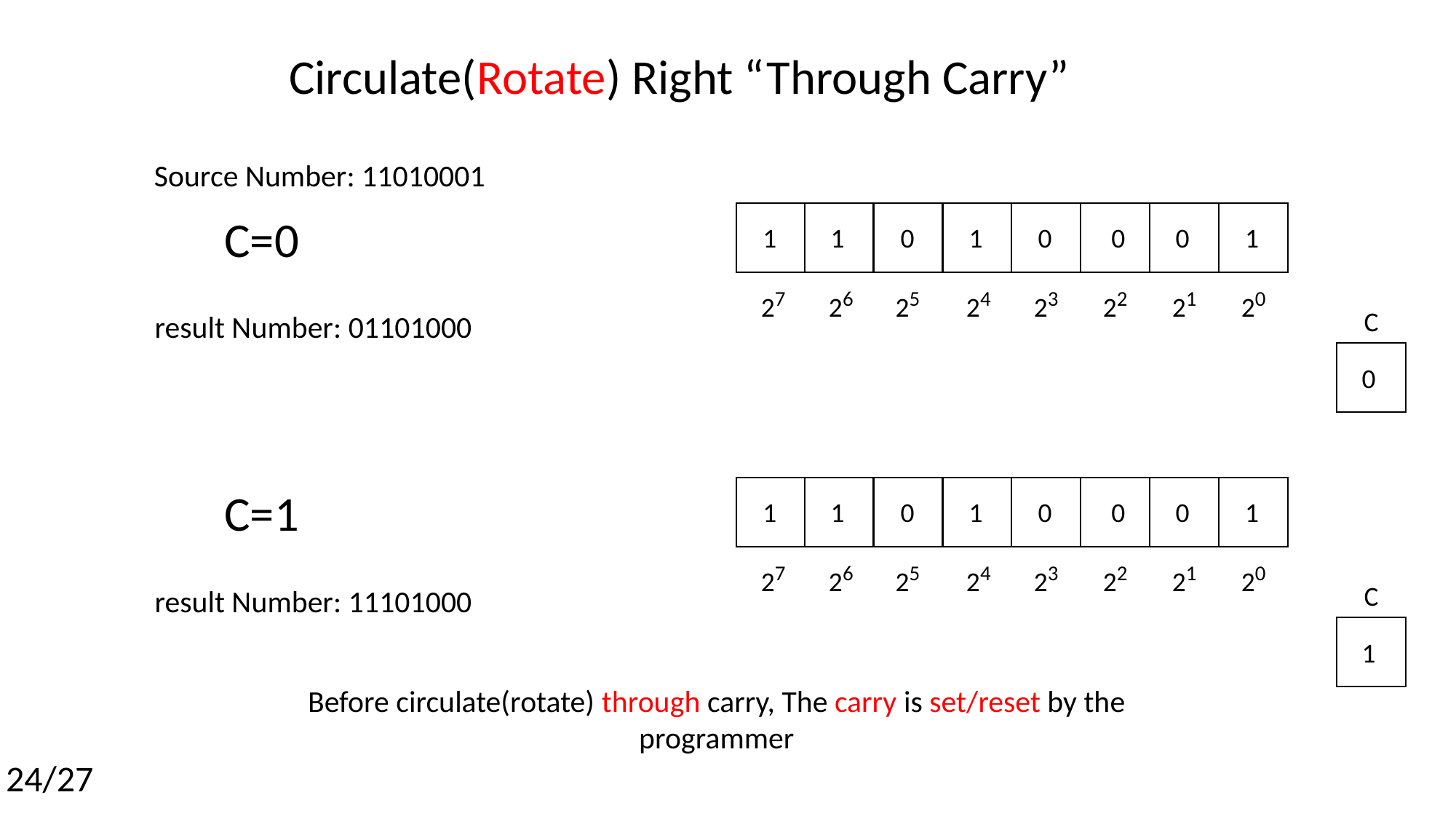

Circulate(Rotate) Right “Through Carry”
Source Number: 11010001

C=0

1
1
0
1
0
0
0
1
27
26
25
24
23
22
21
20
C
result Number: 01101000

0
C=1

1
1
0
1
0
0
0
1
27
26
25
24
23
22
21
20
C
result Number: 11101000

1
Before circulate(rotate) through carry, The carry is set/reset by the programmer
24/27